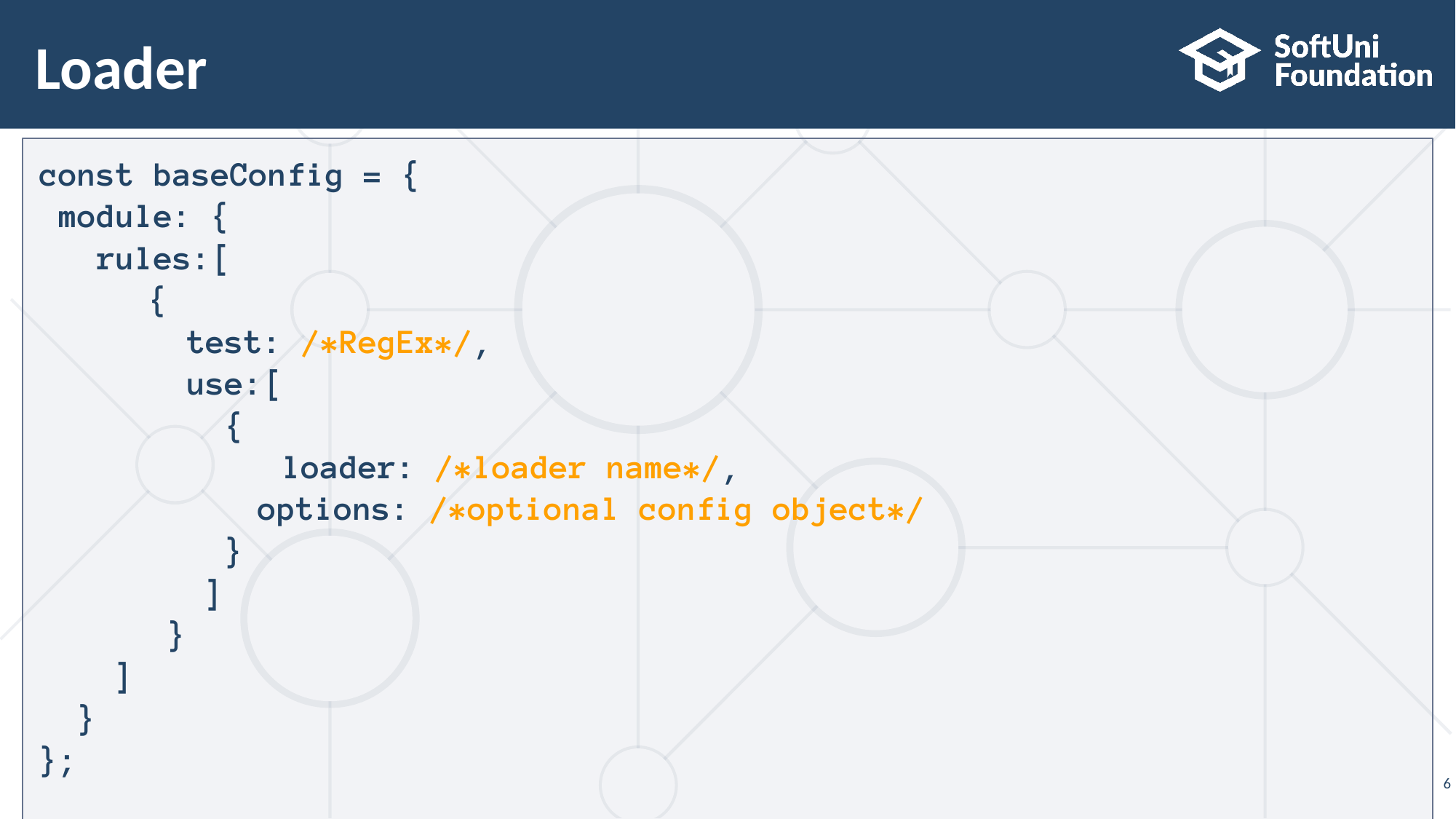

# Loader
const baseConfig = {
 module: {
   rules:[
	{
	  test: /*RegEx*/,
	  use:[
	    {
	       loader: /*loader name*/,
		options: /*optional config object*/
	    }
	   ]
	 }
    ]
  }
};

6